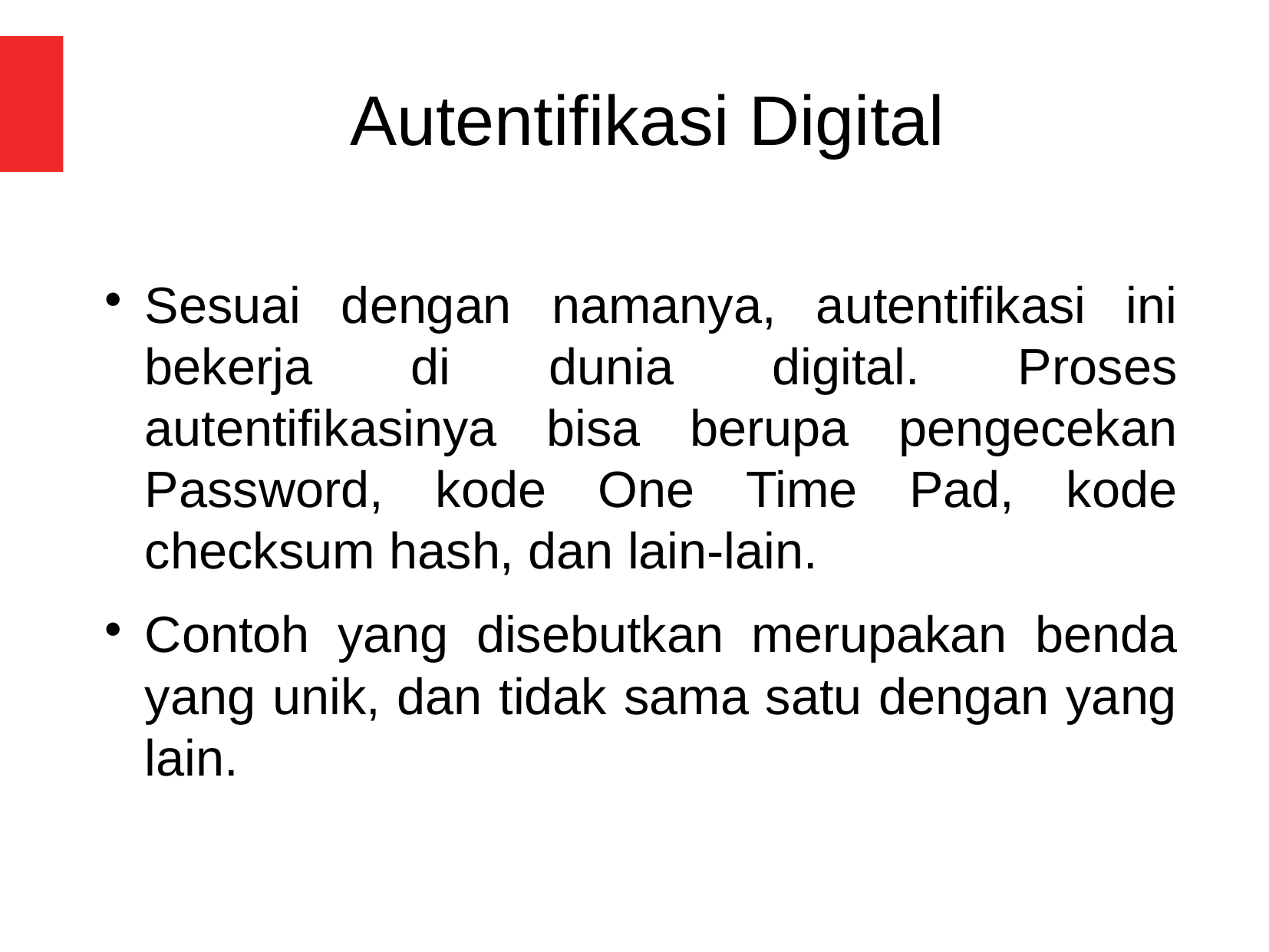

Autentifikasi Digital
Sesuai dengan namanya, autentifikasi ini bekerja di dunia digital. Proses autentifikasinya bisa berupa pengecekan Password, kode One Time Pad, kode checksum hash, dan lain-lain.
Contoh yang disebutkan merupakan benda yang unik, dan tidak sama satu dengan yang lain.